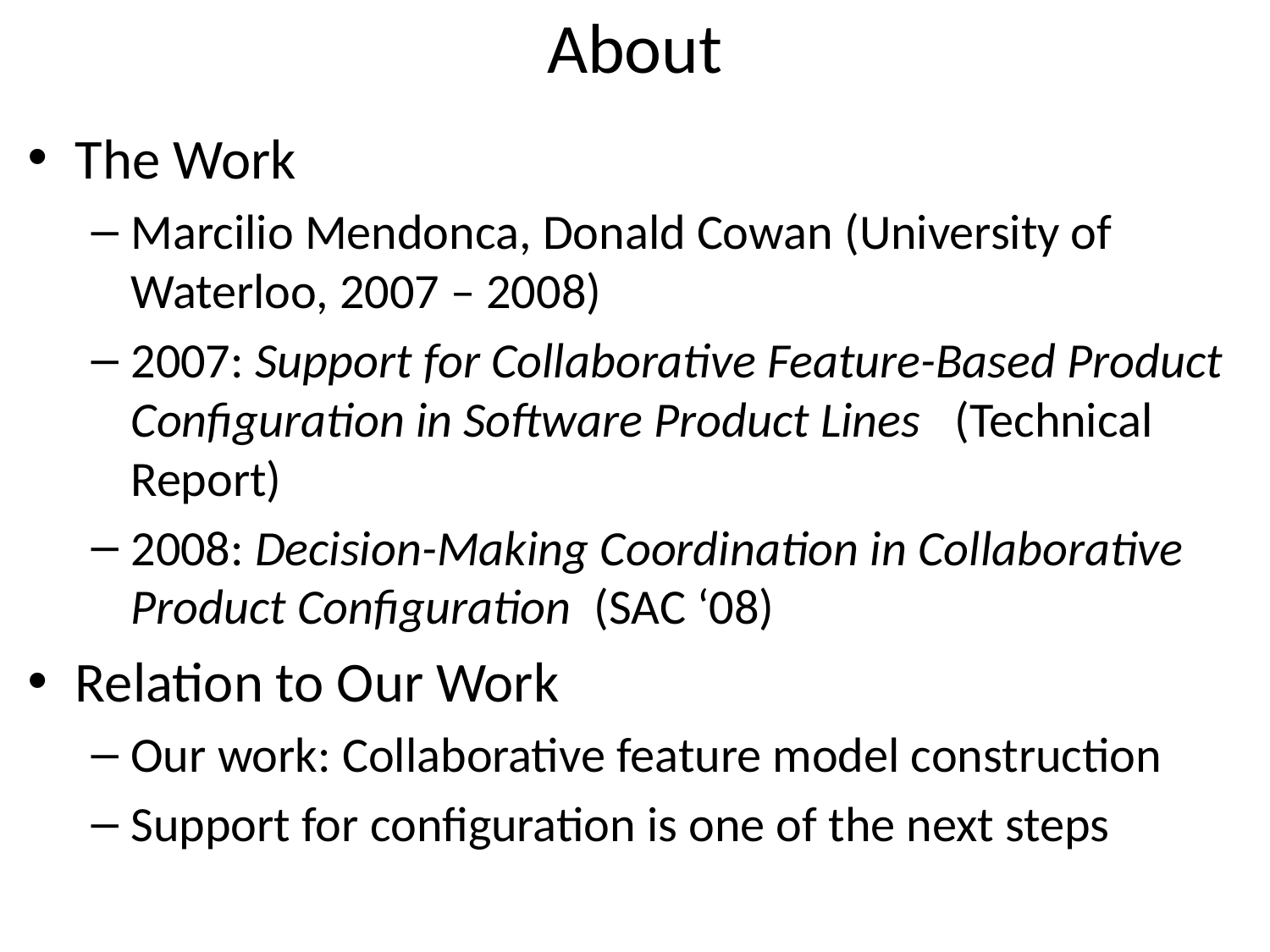

# About
The Work
Marcilio Mendonca, Donald Cowan (University of Waterloo, 2007 – 2008)
2007: Support for Collaborative Feature-Based Product Configuration in Software Product Lines   (Technical Report)
2008: Decision-Making Coordination in Collaborative Product Configuration  (SAC ‘08)
Relation to Our Work
Our work: Collaborative feature model construction
Support for configuration is one of the next steps